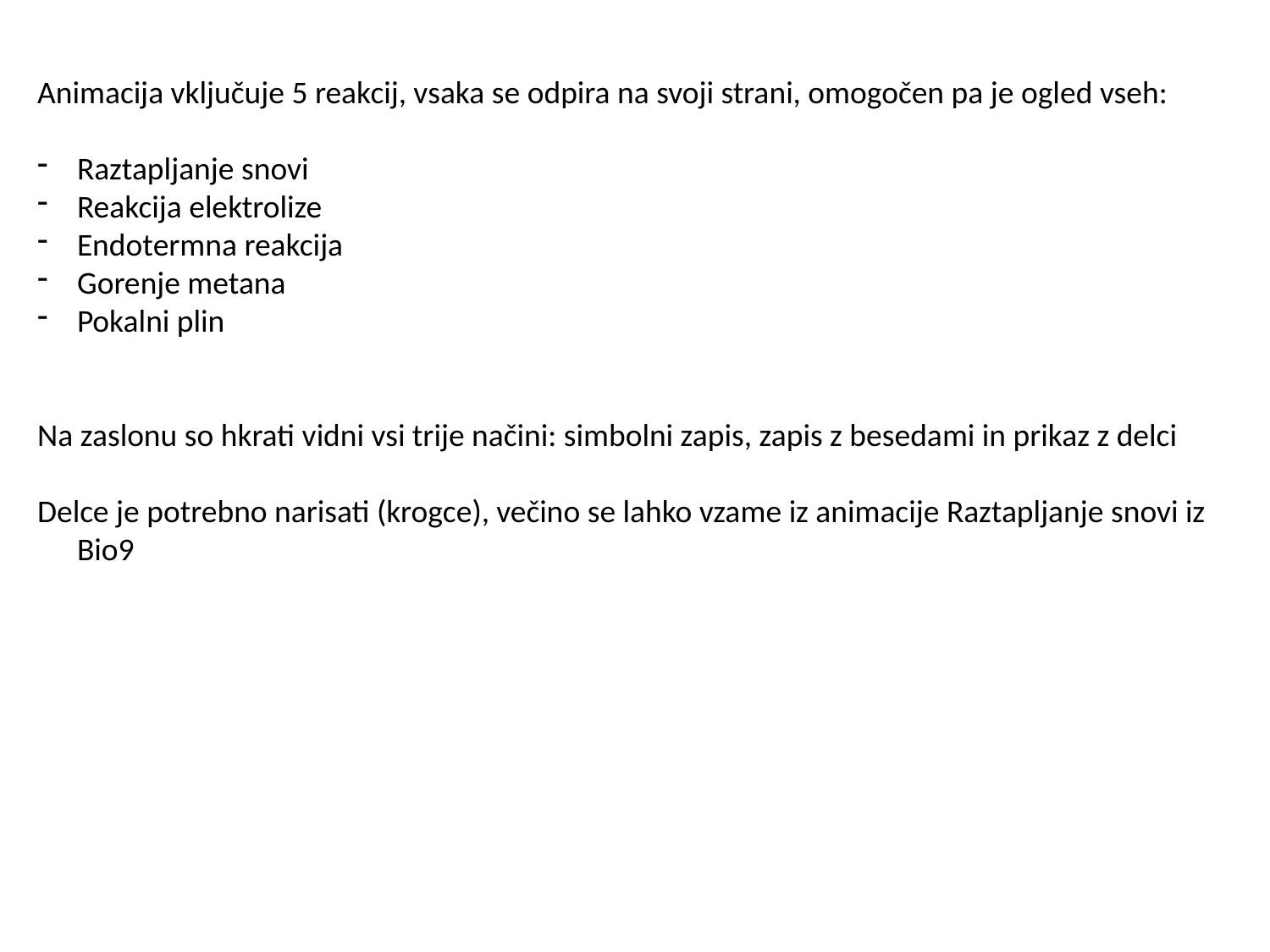

Animacija vključuje 5 reakcij, vsaka se odpira na svoji strani, omogočen pa je ogled vseh:

Raztapljanje snovi
Reakcija elektrolize
Endotermna reakcija
Gorenje metana
Pokalni plin

Na zaslonu so hkrati vidni vsi trije načini: simbolni zapis, zapis z besedami in prikaz z delci

Delce je potrebno narisati (krogce), večino se lahko vzame iz animacije Raztapljanje snovi iz Bio9